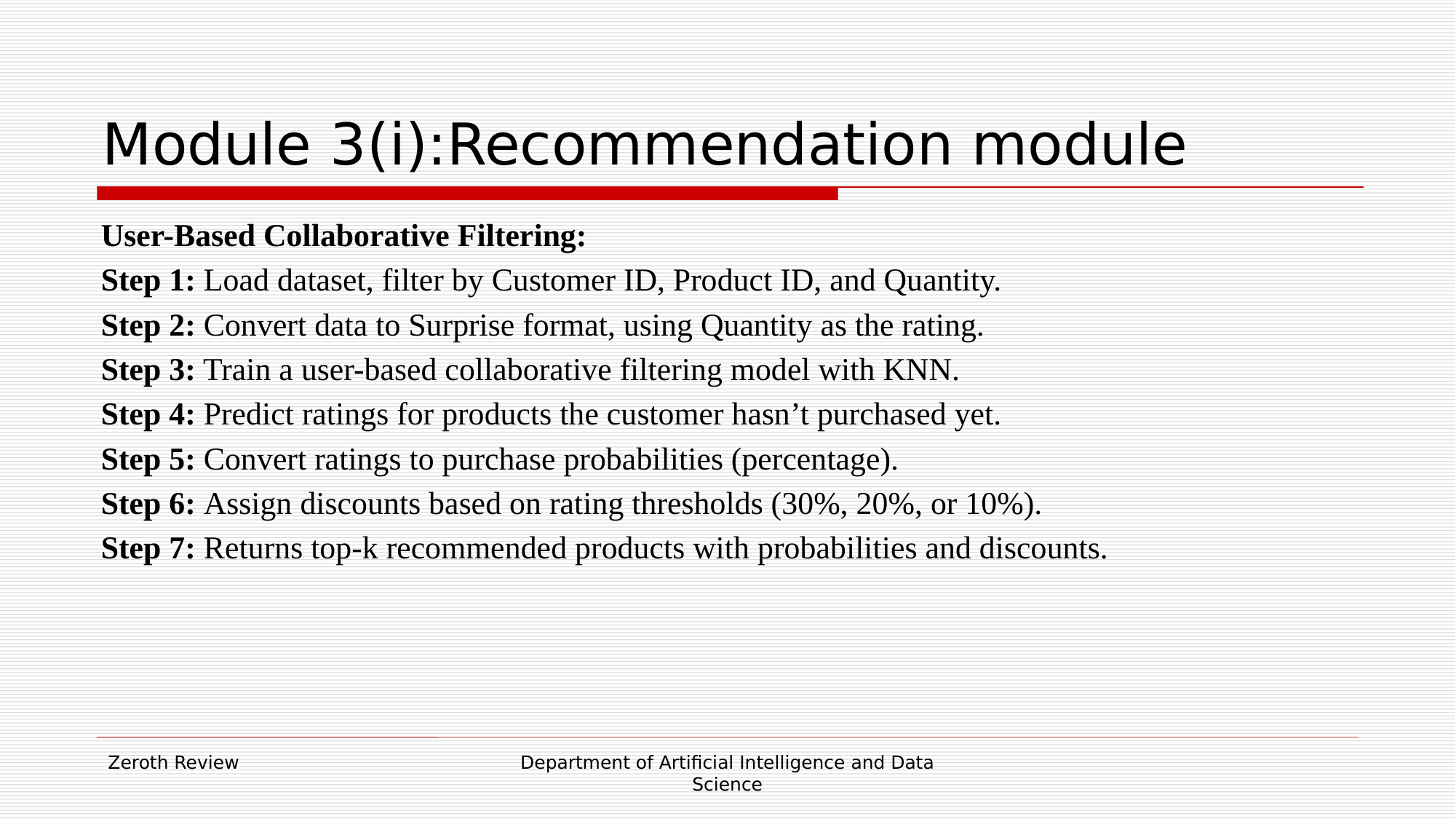

# Module 3(i):Recommendation module
User-Based Collaborative Filtering:
Step 1: Load dataset, filter by Customer ID, Product ID, and Quantity.
Step 2: Convert data to Surprise format, using Quantity as the rating.
Step 3: Train a user-based collaborative filtering model with KNN.
Step 4: Predict ratings for products the customer hasn’t purchased yet.
Step 5: Convert ratings to purchase probabilities (percentage).
Step 6: Assign discounts based on rating thresholds (30%, 20%, or 10%).
Step 7: Returns top-k recommended products with probabilities and discounts.
Zeroth Review
Department of Artificial Intelligence and Data Science
23